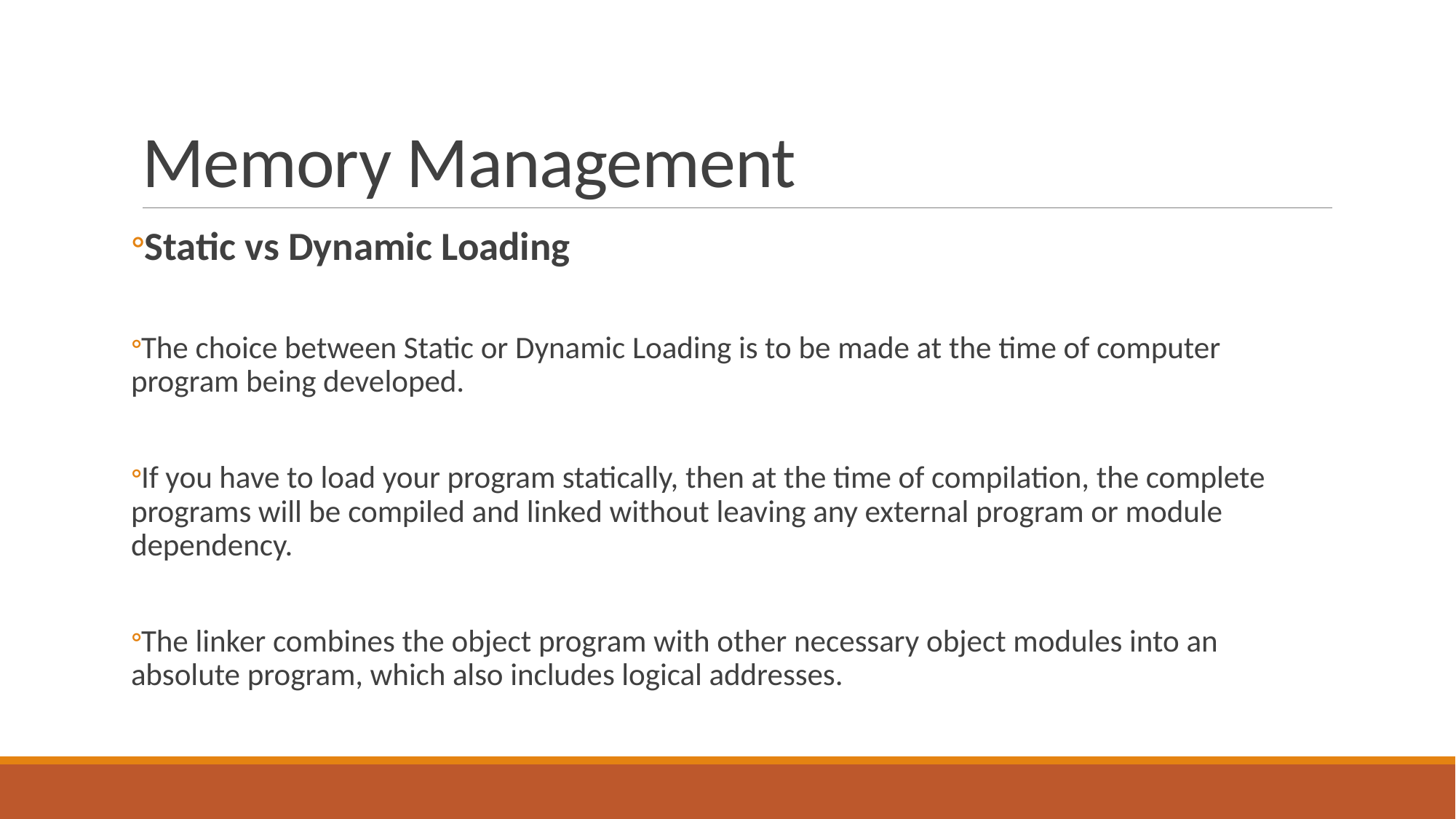

# Memory Management
Static vs Dynamic Loading

The choice between Static or Dynamic Loading is to be made at the time of computer program being developed.

If you have to load your program statically, then at the time of compilation, the complete programs will be compiled and linked without leaving any external program or module dependency.

The linker combines the object program with other necessary object modules into an absolute program, which also includes logical addresses.